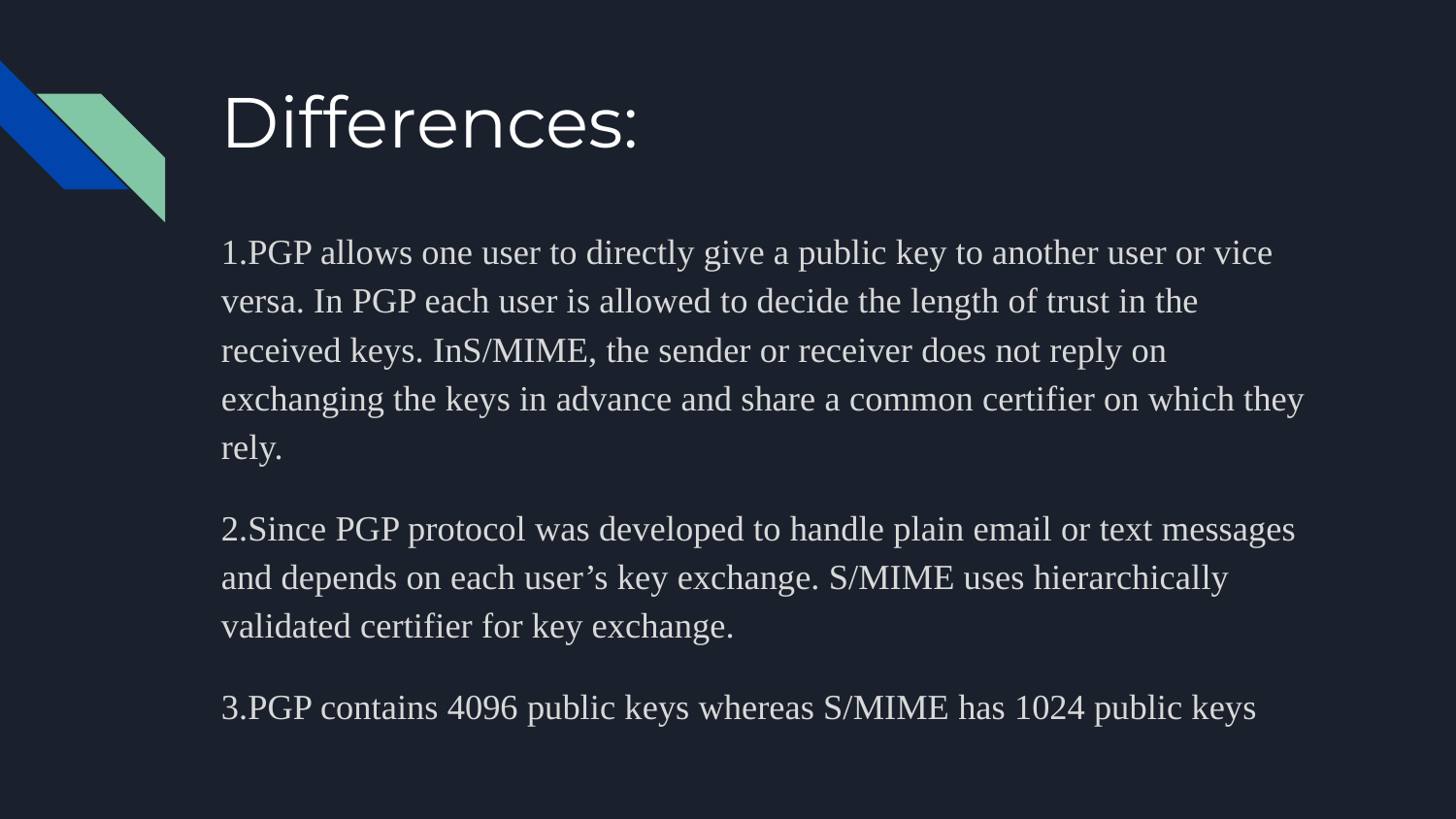

# Differences:
1.PGP allows one user to directly give a public key to another user or vice versa. In PGP each user is allowed to decide the length of trust in the received keys. InS/MIME, the sender or receiver does not reply on exchanging the keys in advance and share a common certifier on which they rely.
2.Since PGP protocol was developed to handle plain email or text messages and depends on each user’s key exchange. S/MIME uses hierarchically validated certifier for key exchange.
3.PGP contains 4096 public keys whereas S/MIME has 1024 public keys